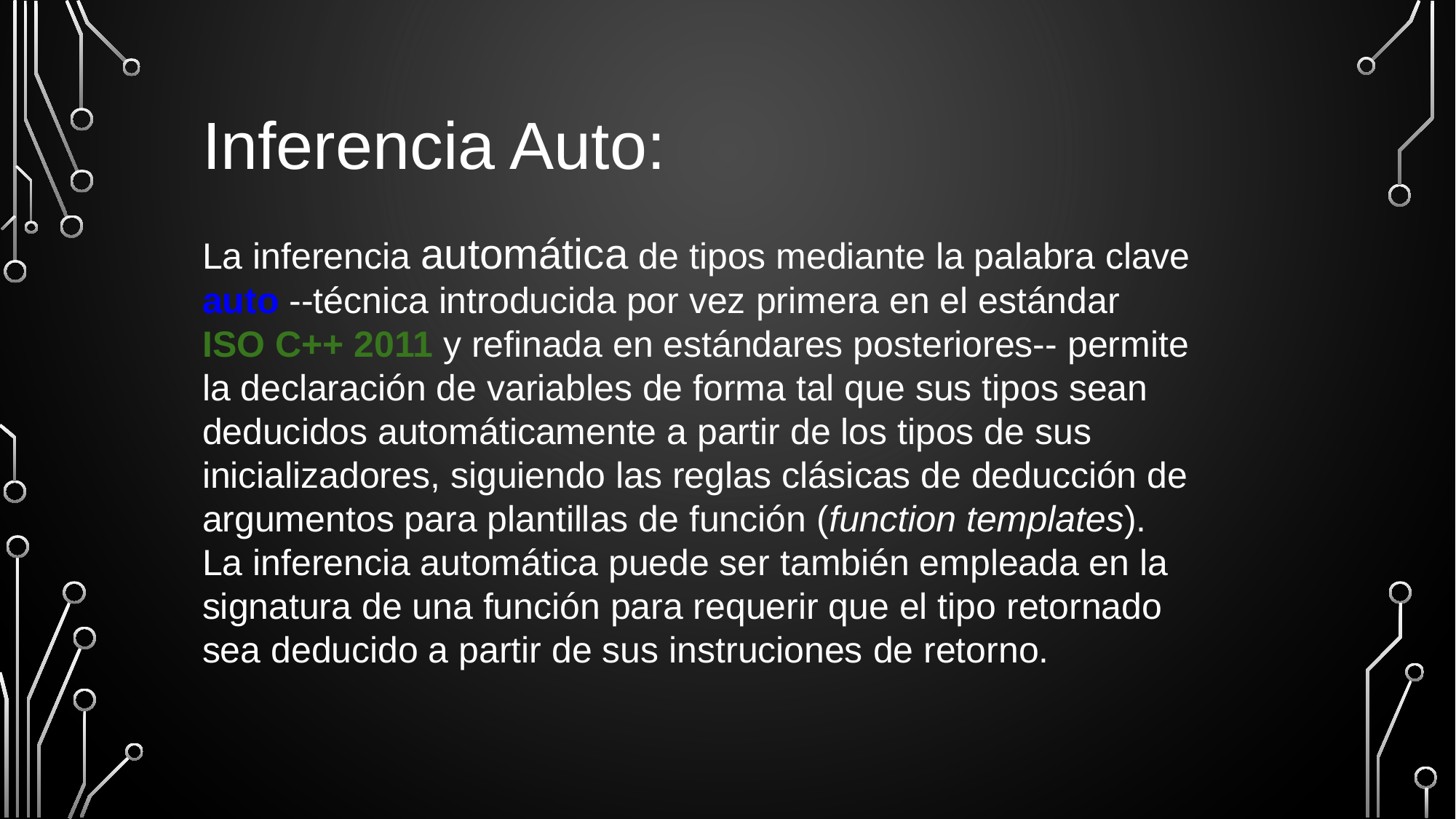

Inferencia Auto:

La inferencia automática de tipos mediante la palabra clave auto --técnica introducida por vez primera en el estándar ISO C++ 2011 y refinada en estándares posteriores-- permite la declaración de variables de forma tal que sus tipos sean deducidos automáticamente a partir de los tipos de sus inicializadores, siguiendo las reglas clásicas de deducción de argumentos para plantillas de función (function templates). La inferencia automática puede ser también empleada en la signatura de una función para requerir que el tipo retornado sea deducido a partir de sus instruciones de retorno.